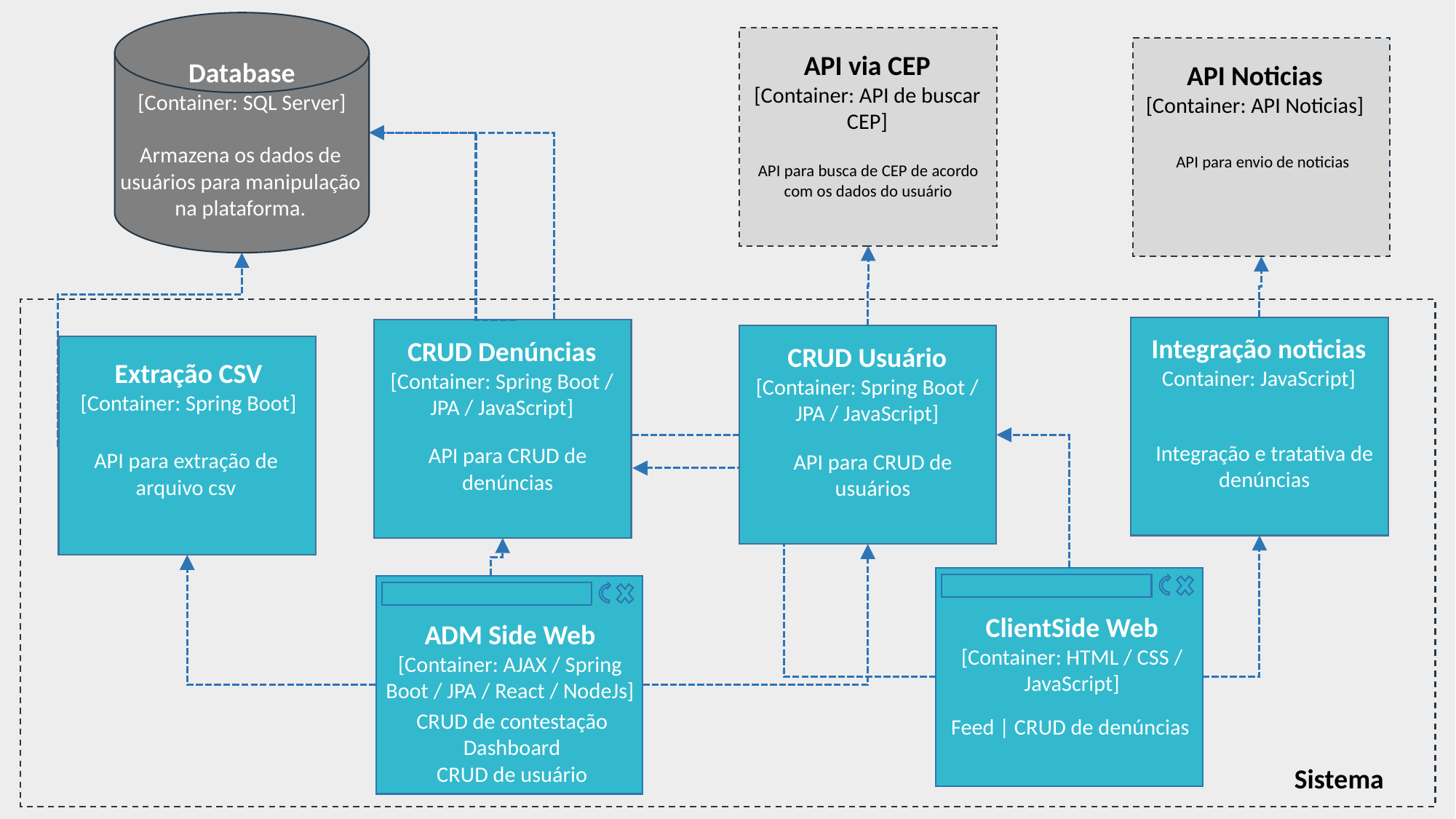

Database
[Container: SQL Server]
Armazena os dados de usuários para manipulação na plataforma.

API via CEP
[Container: API de buscar CEP]
API para busca de CEP de acordo com os dados do usuário

API Noticias
[Container: API Noticias]
API para envio de noticias

Integração noticias
Container: JavaScript]
Integração e tratativa de denúncias

CRUD Denúncias
[Container: Spring Boot / JPA / JavaScript]
API para CRUD de denúncias

CRUD Usuário
[Container: Spring Boot / JPA / JavaScript]
API para CRUD de usuários

Extração CSV
[Container: Spring Boot]
API para extração de arquivo csv

ClientSide Web
[Container: HTML / CSS / JavaScript]
Feed | CRUD de denúncias

ADM Side Web
[Container: AJAX / Spring Boot / JPA / React / NodeJs]
CRUD de contestação
Dashboard
CRUD de usuário
Sistema